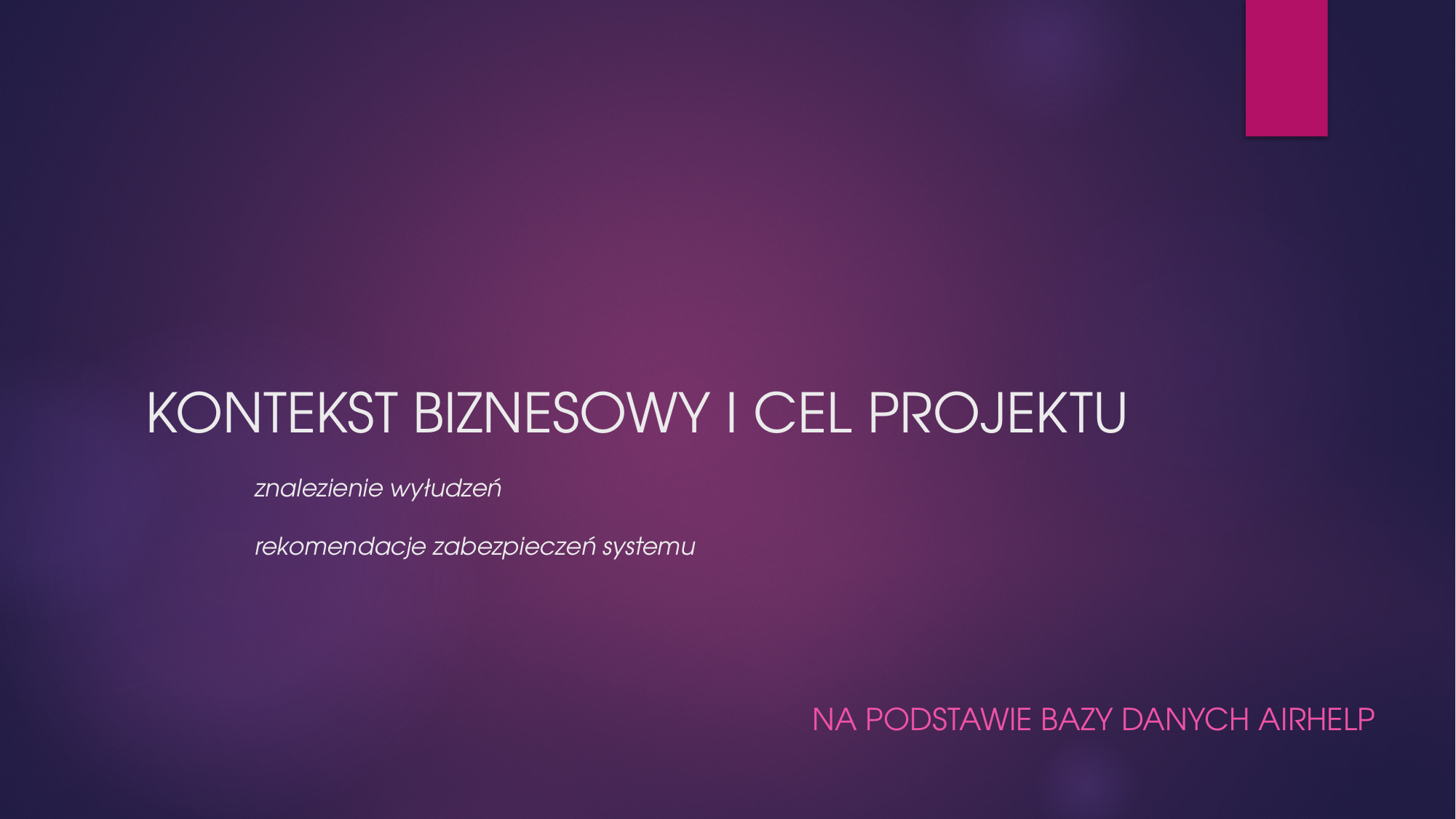

# KONTEKST BIZNESOWY I CEL PROJEKTU znalezienie wyłudzeń rekomendacje zabezpieczeń systemu
Na podstawie bazy danych Airhelp